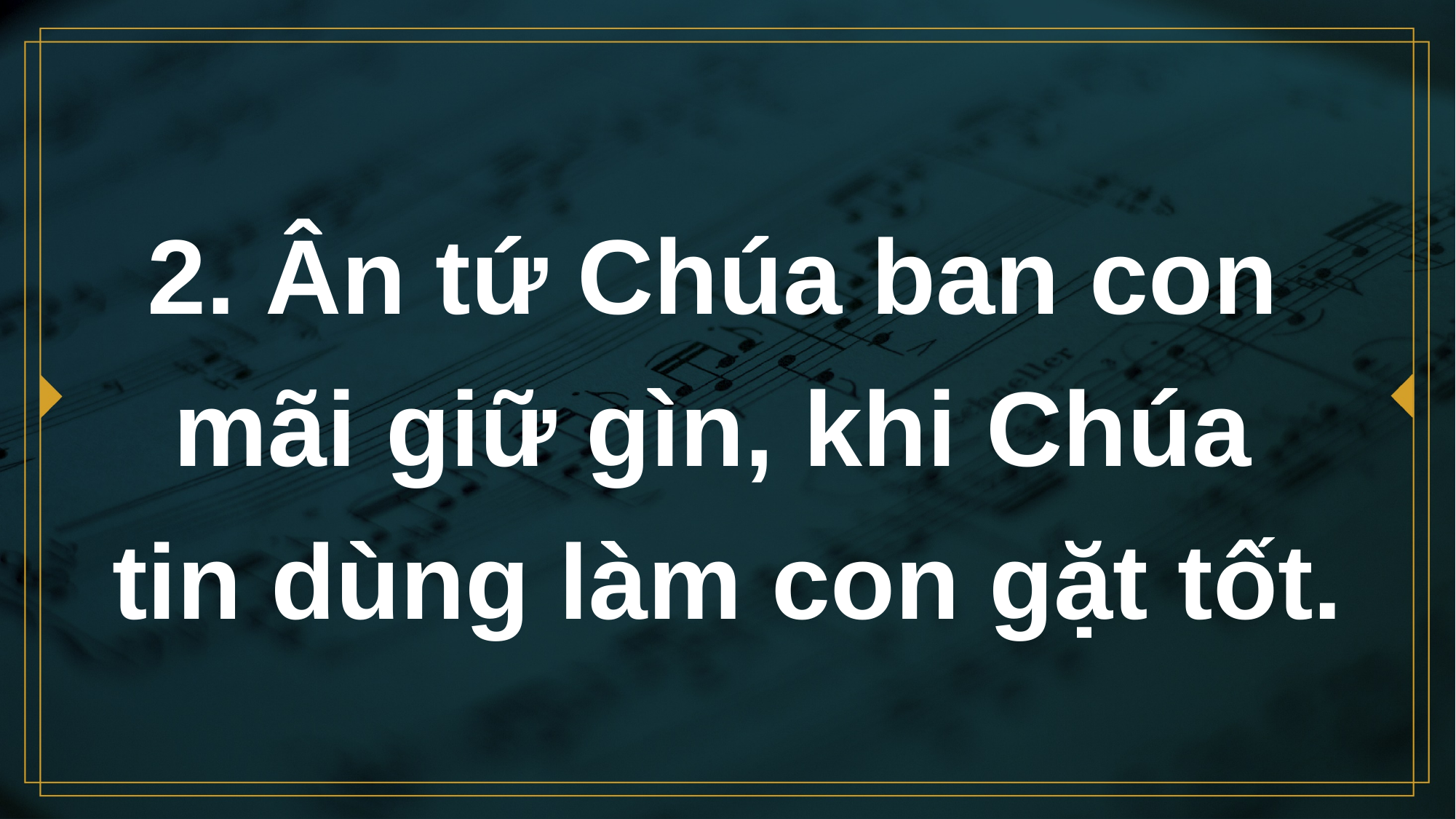

# 2. Ân tứ Chúa ban con mãi giữ gìn, khi Chúa tin dùng làm con gặt tốt.